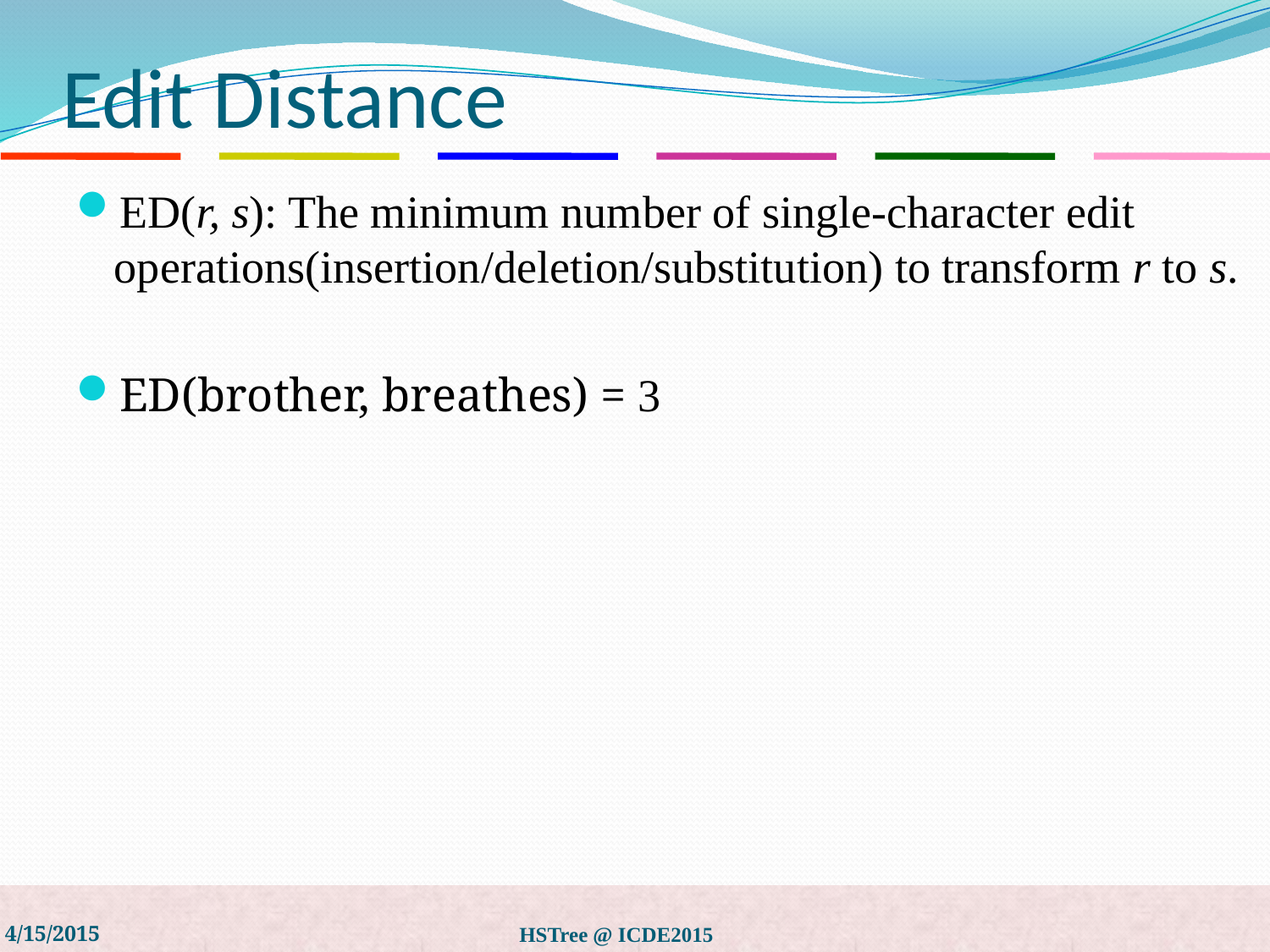

# Edit Distance
ED(r, s): The minimum number of single-character edit operations(insertion/deletion/substitution) to transform r to s.

ED(brother, breathes) = 3

4/15/2015
HSTree @ ICDE2015